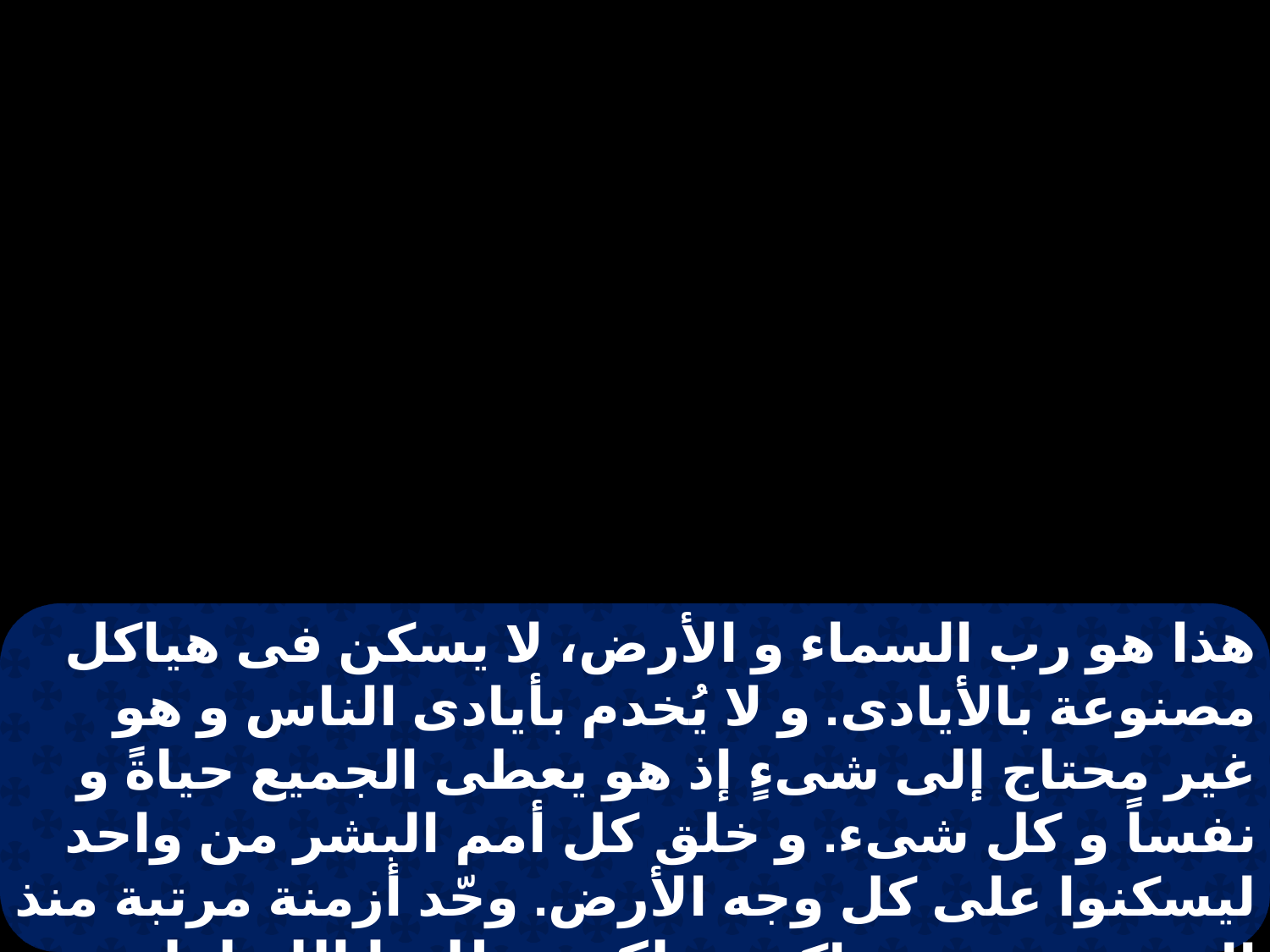

هذا هو رب السماء و الأرض، لا يسكن فى هياكل مصنوعة بالأيادى. و لا يُخدم بأيادى الناس و هو غير محتاج إلى شىءٍ إذ هو يعطى الجميع حياةً و نفساً و كل شىء. و خلق كل أمم البشر من واحد ليسكنوا على كل وجه الأرض. وحّد أزمنة مرتبة منذ البدء و حدود مساكنهم. لكى يطلبوا الله لعلهم يلتمسوه فيجدونه مع أنه غير بعيد عن كل واحد منا.